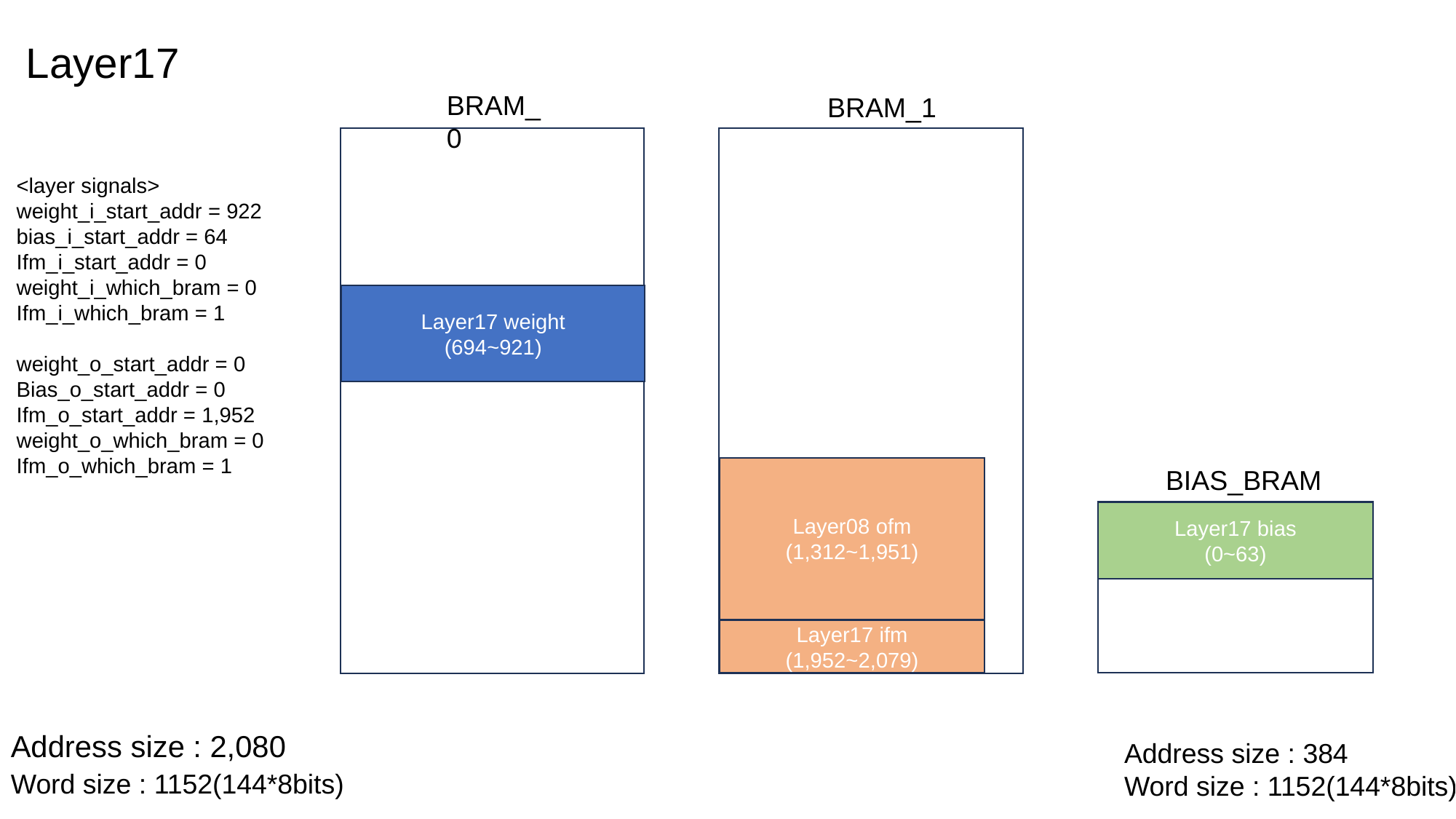

Layer17
BRAM_0
BRAM_1

<layer signals>
weight_i_start_addr = 922 bias_i_start_addr = 64
Ifm_i_start_addr = 0
weight_i_which_bram = 0
Ifm_i_which_bram = 1

weight_o_start_addr = 0
Bias_o_start_addr = 0
Ifm_o_start_addr = 1,952
weight_o_which_bram = 0
Ifm_o_which_bram = 1
Layer17 weight
(694~921)
Layer08 ofm
(1,312~1,951)
BIAS_BRAM

Layer17 bias
(0~63)
Layer17 ifm
(1,952~2,079)
Address size : 2,080
Address size : 384
Word size : 1152(144*8bits)
Word size : 1152(144*8bits)